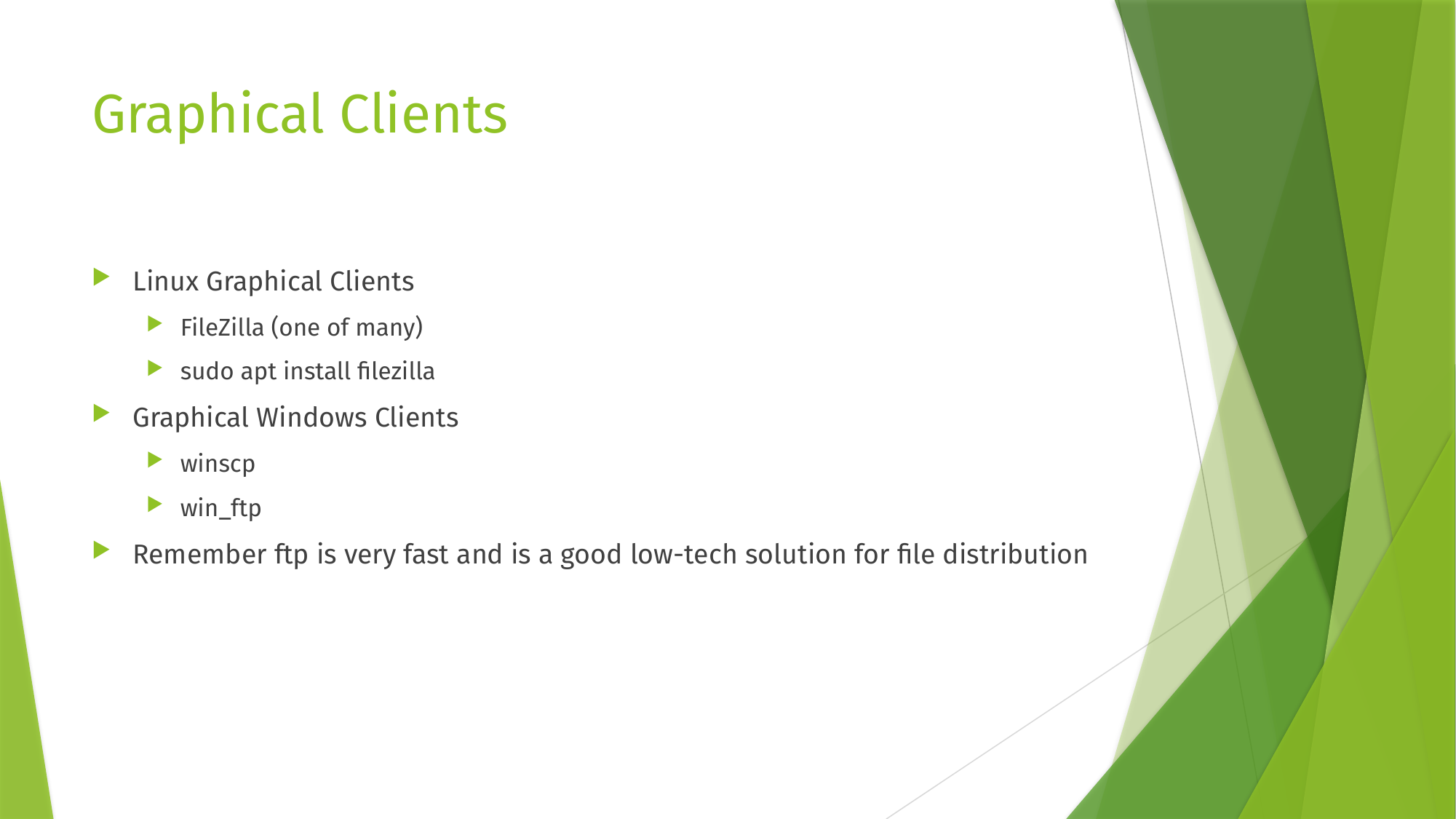

# Graphical Clients
Linux Graphical Clients
FileZilla (one of many)
sudo apt install filezilla
Graphical Windows Clients
winscp
win_ftp
Remember ftp is very fast and is a good low-tech solution for file distribution